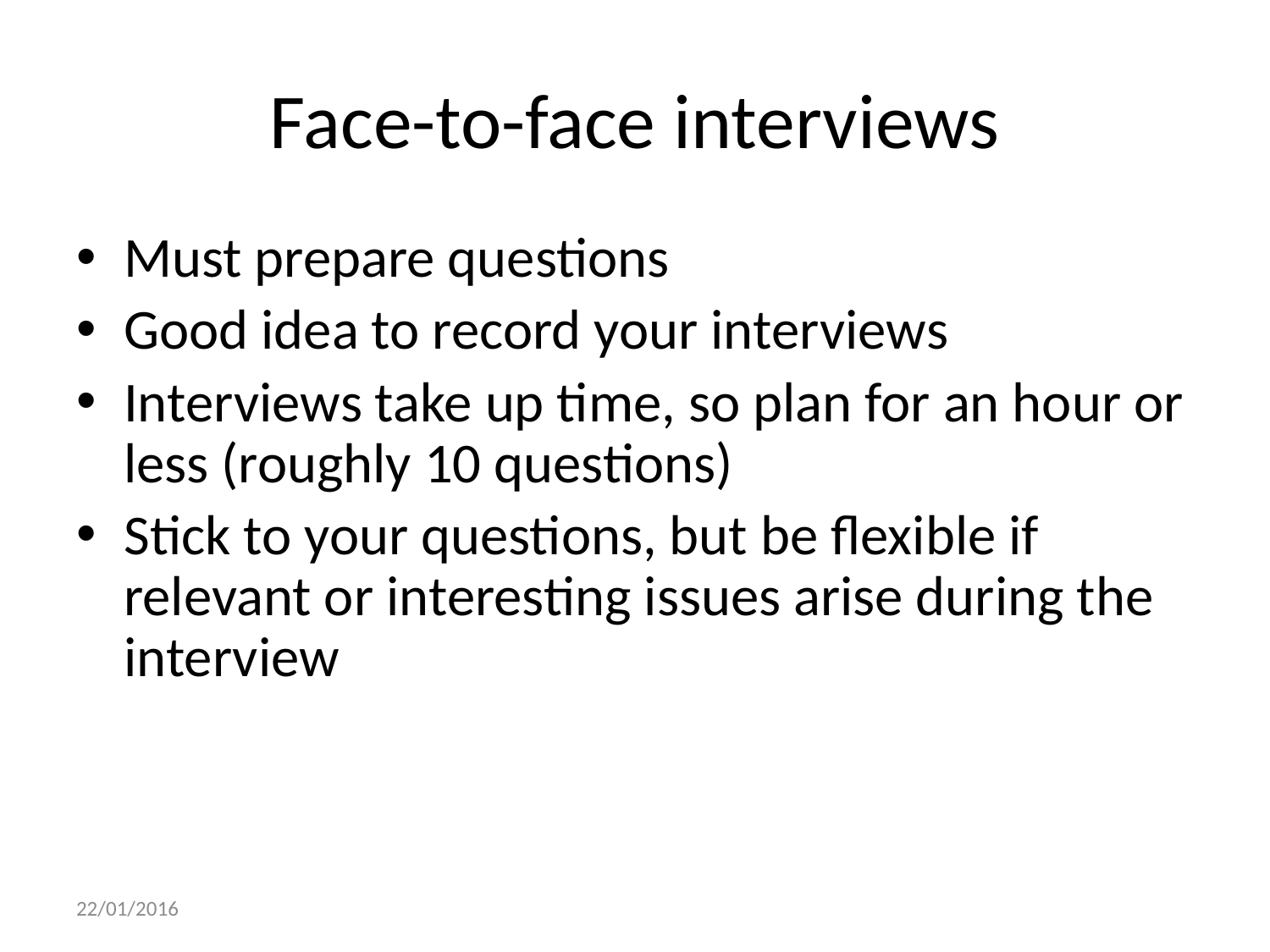

# Face-to-face interviews
Must prepare questions
Good idea to record your interviews
Interviews take up time, so plan for an hour or less (roughly 10 questions)
Stick to your questions, but be flexible if relevant or interesting issues arise during the interview
22/01/2016